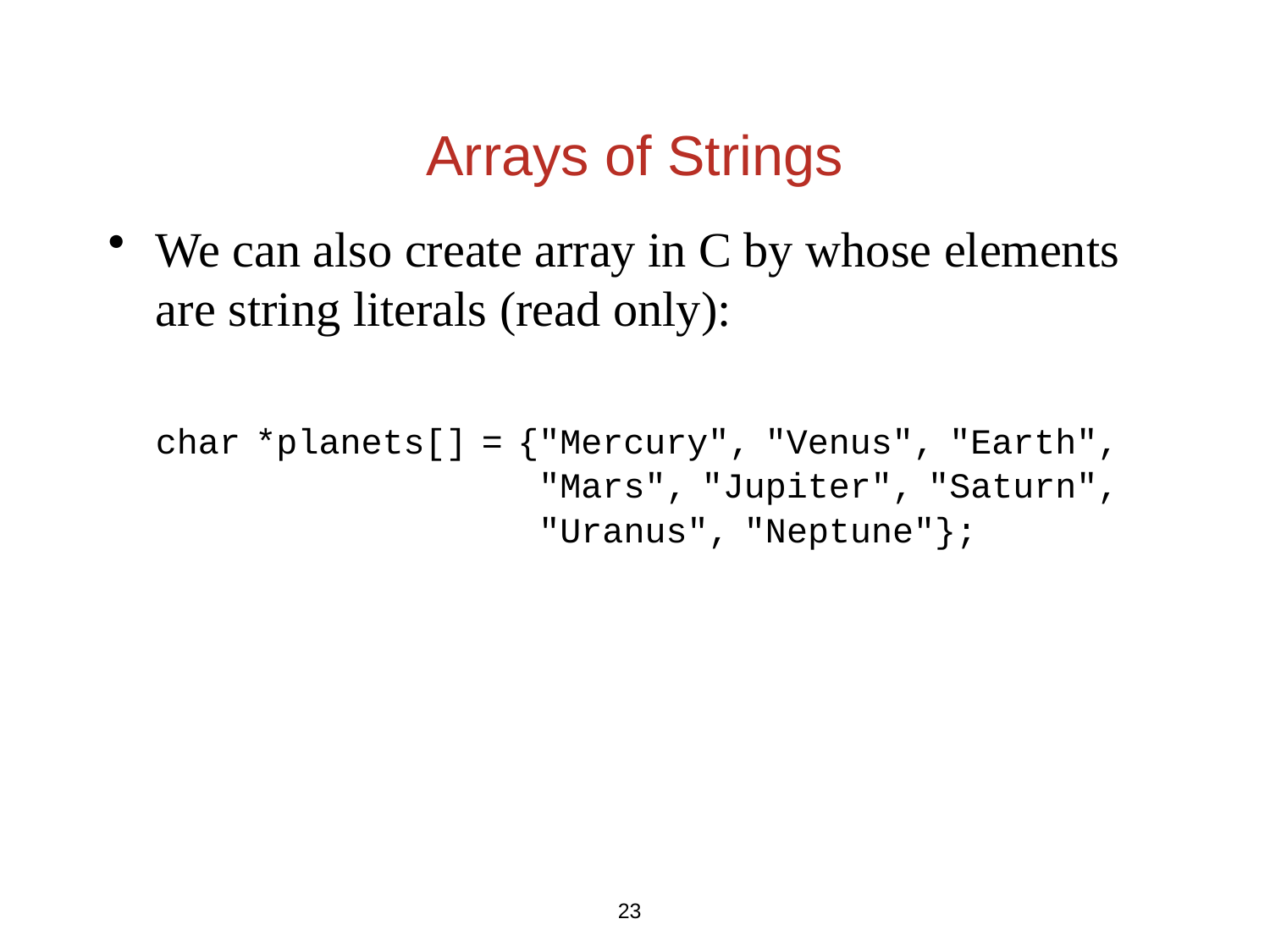

Arrays of Strings
We can also create array in C by whose elements are string literals (read only):

	char *planets[] = {"Mercury", "Venus", "Earth",
	                   "Mars", "Jupiter", "Saturn",
	                   "Uranus", "Neptune"};
23